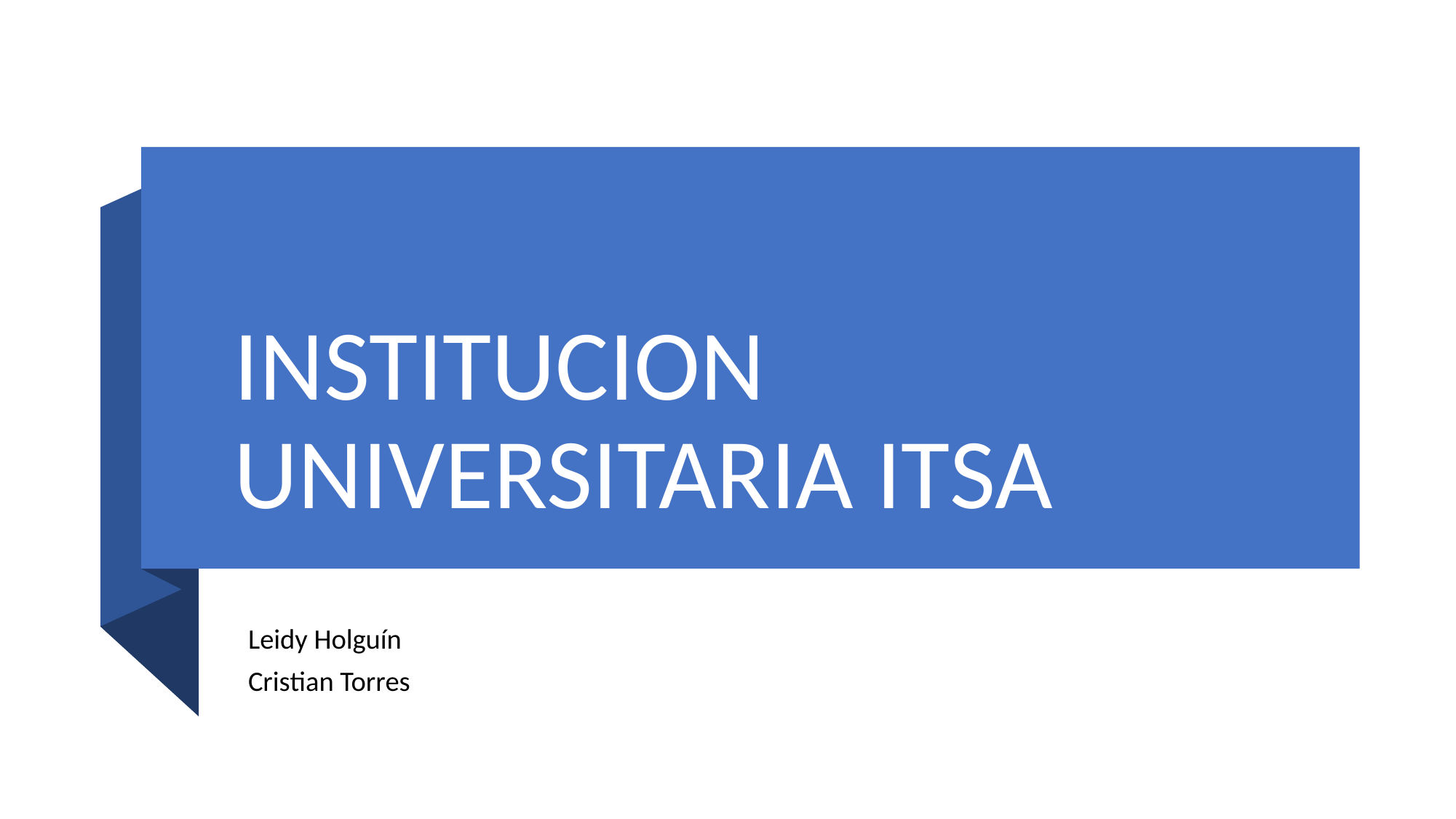

# INSTITUCION UNIVERSITARIA ITSA

Leidy Holguín
Cristian Torres